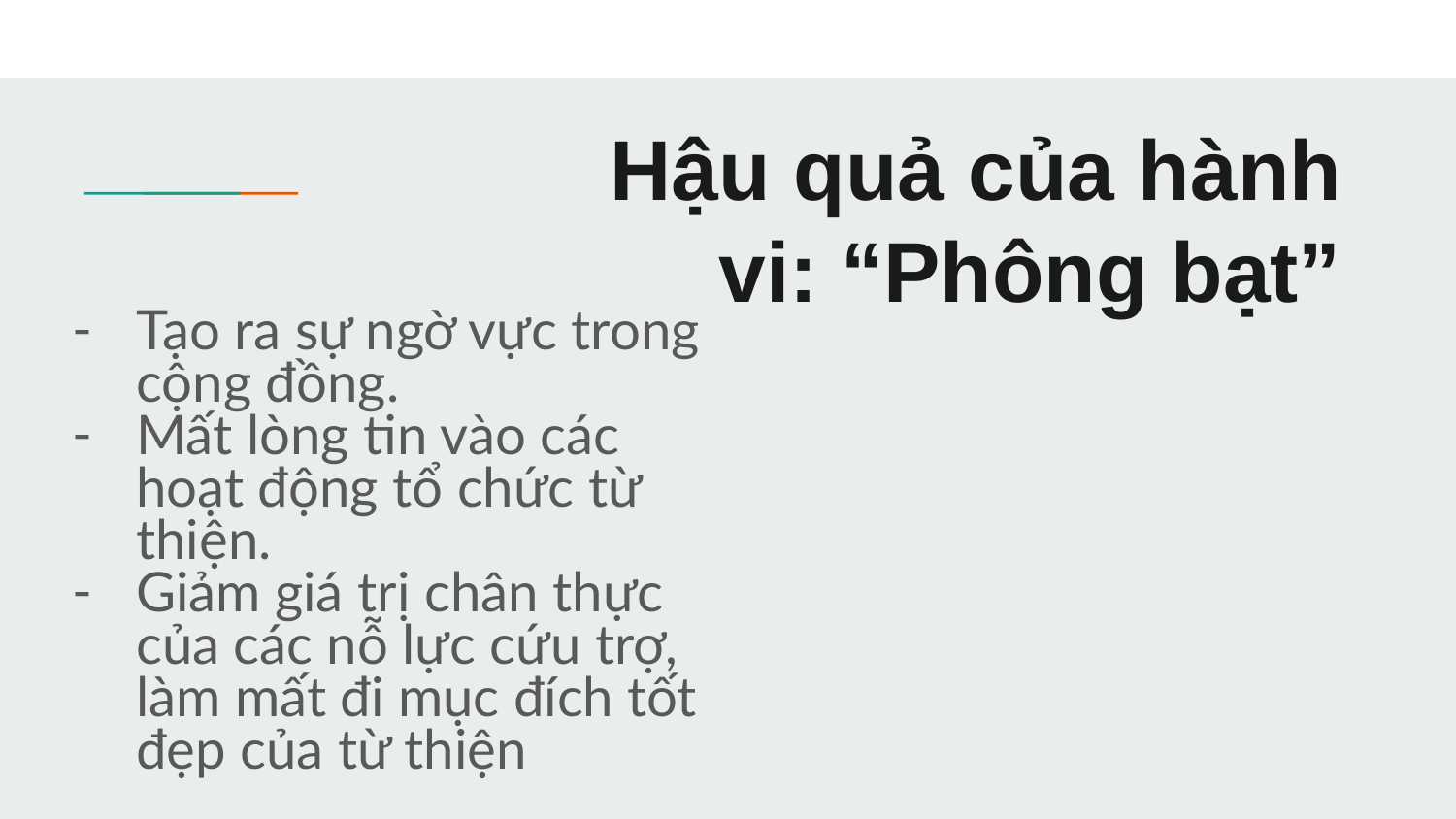

# Hậu quả của hành vi: “Phông bạt”
Tạo ra sự ngờ vực trong cộng đồng.
Mất lòng tin vào các hoạt động tổ chức từ thiện.
Giảm giá trị chân thực của các nỗ lực cứu trợ, làm mất đi mục đích tốt đẹp của từ thiện